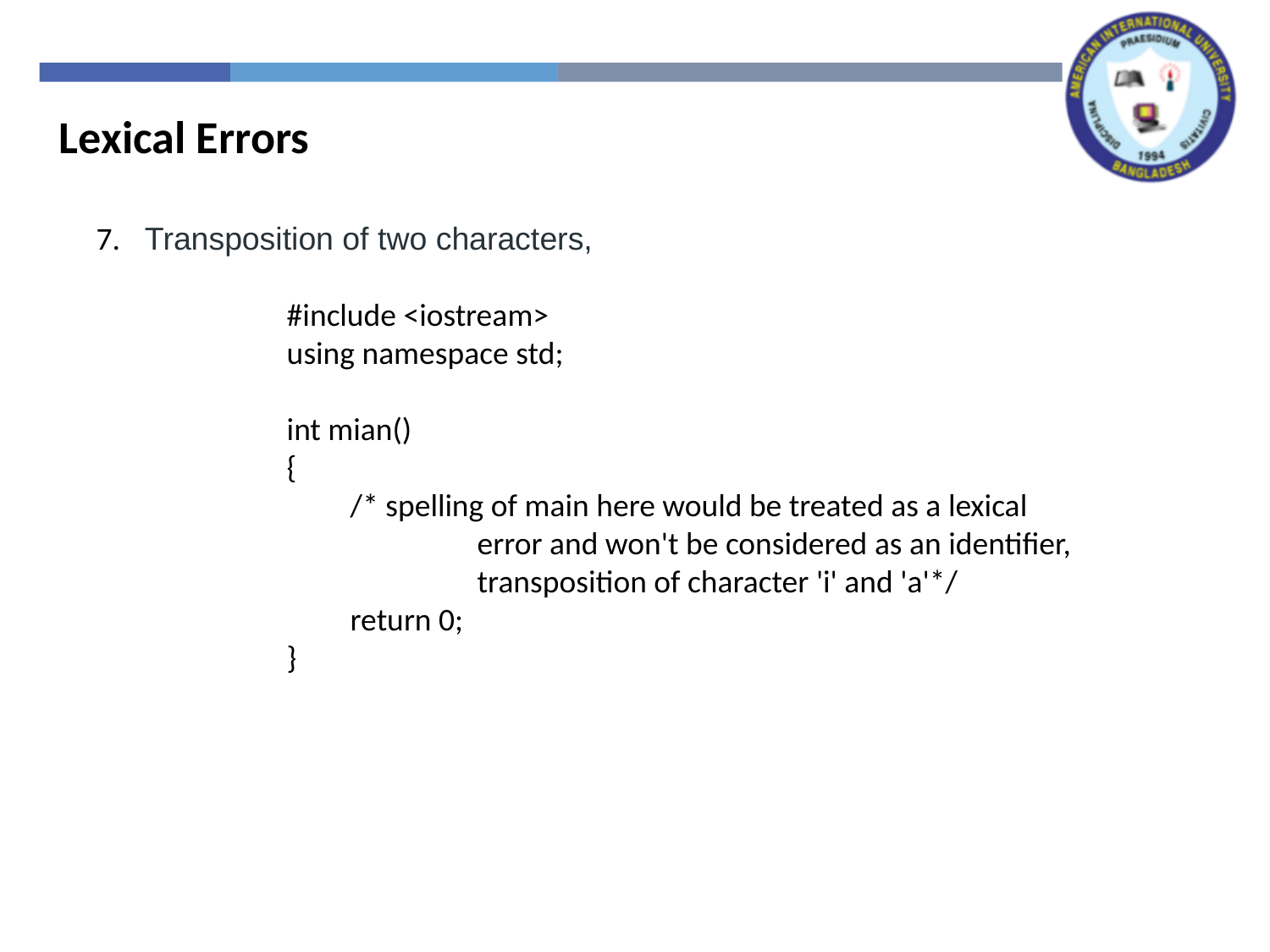

Lexical Errors

7.   Transposition of two characters,

#include <iostream>
using namespace std;

int mian()
{
/* spelling of main here would be treated as a lexical
	error and won't be considered as an identifier,
	transposition of character 'i' and 'a'*/
return 0;
}